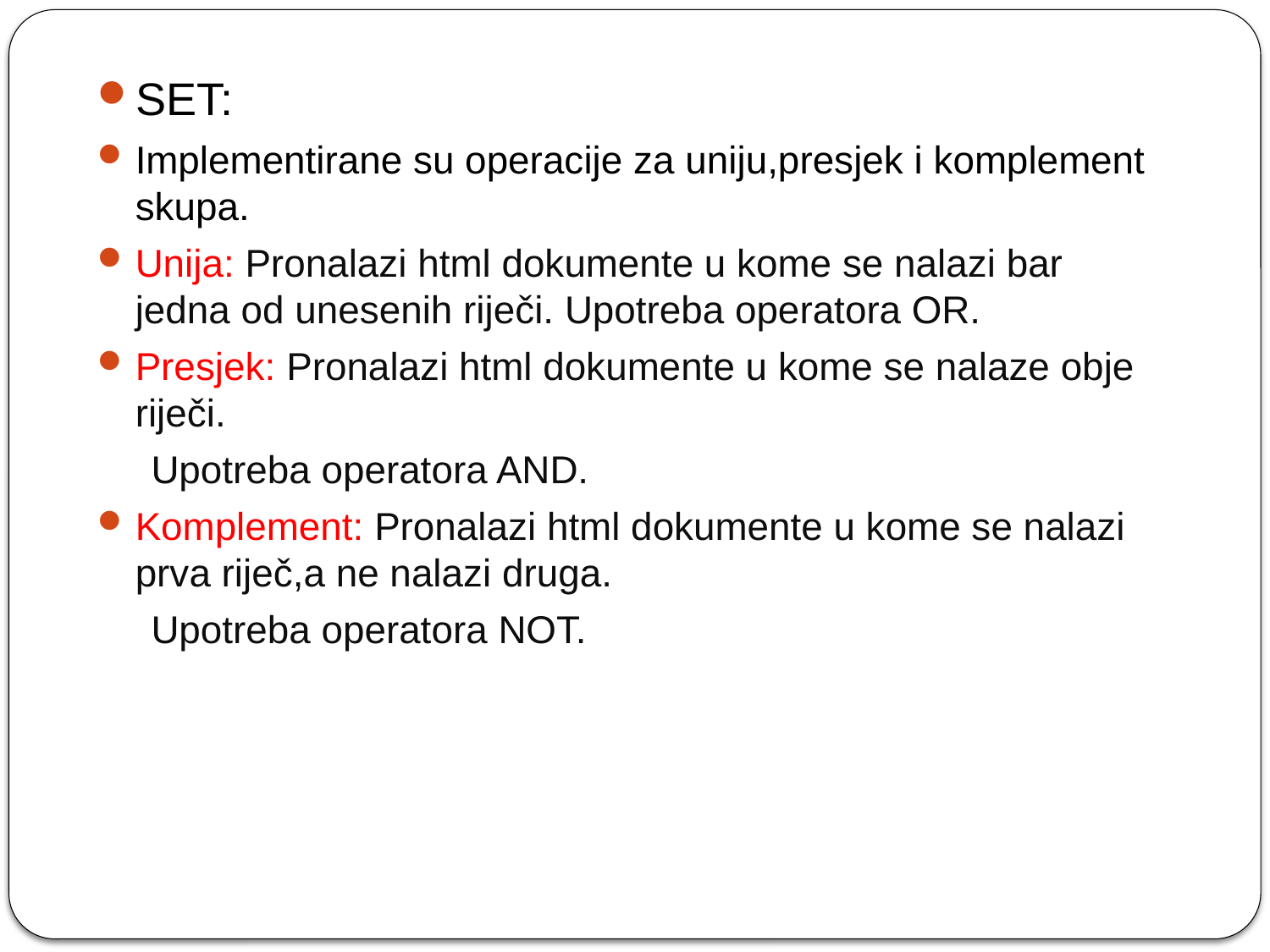

SET:
Implementirane su operacije za uniju,presjek i komplement skupa.
Unija: Pronalazi html dokumente u kome se nalazi bar jedna od unesenih riječi. Upotreba operatora OR.
Presjek: Pronalazi html dokumente u kome se nalaze obje riječi.
     Upotreba operatora AND.
Komplement: Pronalazi html dokumente u kome se nalazi prva riječ,a ne nalazi druga.
     Upotreba operatora NOT.